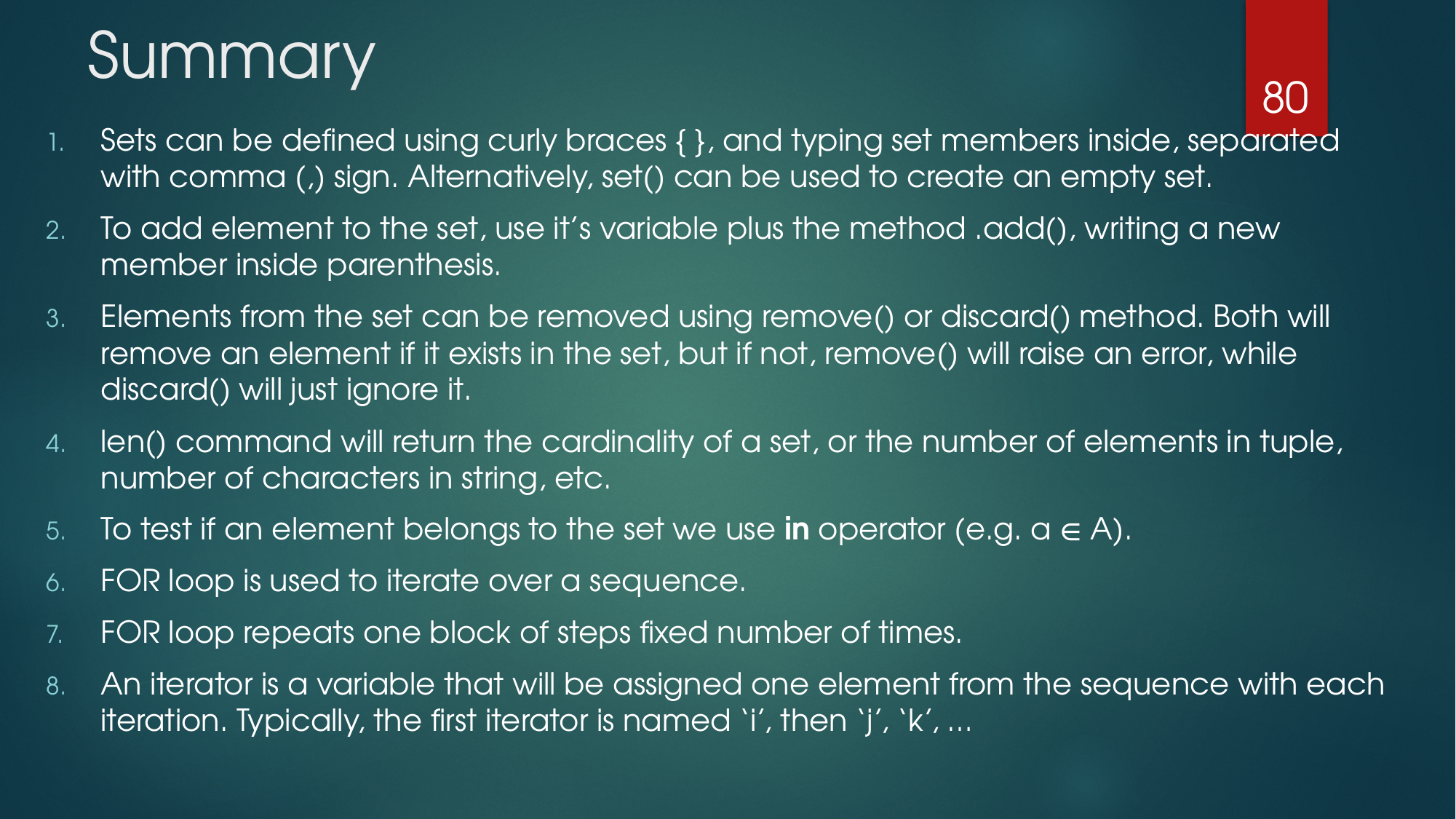

# Summary
80
Sets can be defined using curly braces { }, and typing set members inside, separated with comma (,) sign. Alternatively, set() can be used to create an empty set.
To add element to the set, use it’s variable plus the method .add(), writing a new member inside parenthesis.
Elements from the set can be removed using remove() or discard() method. Both will remove an element if it exists in the set, but if not, remove() will raise an error, while discard() will just ignore it.
len() command will return the cardinality of a set, or the number of elements in tuple, number of characters in string, etc.
To test if an element belongs to the set we use in operator (e.g. a ∈ A).
FOR loop is used to iterate over a sequence.
FOR loop repeats one block of steps fixed number of times.
An iterator is a variable that will be assigned one element from the sequence with each iteration. Typically, the first iterator is named ‘i’, then ‘j’, ‘k’, …